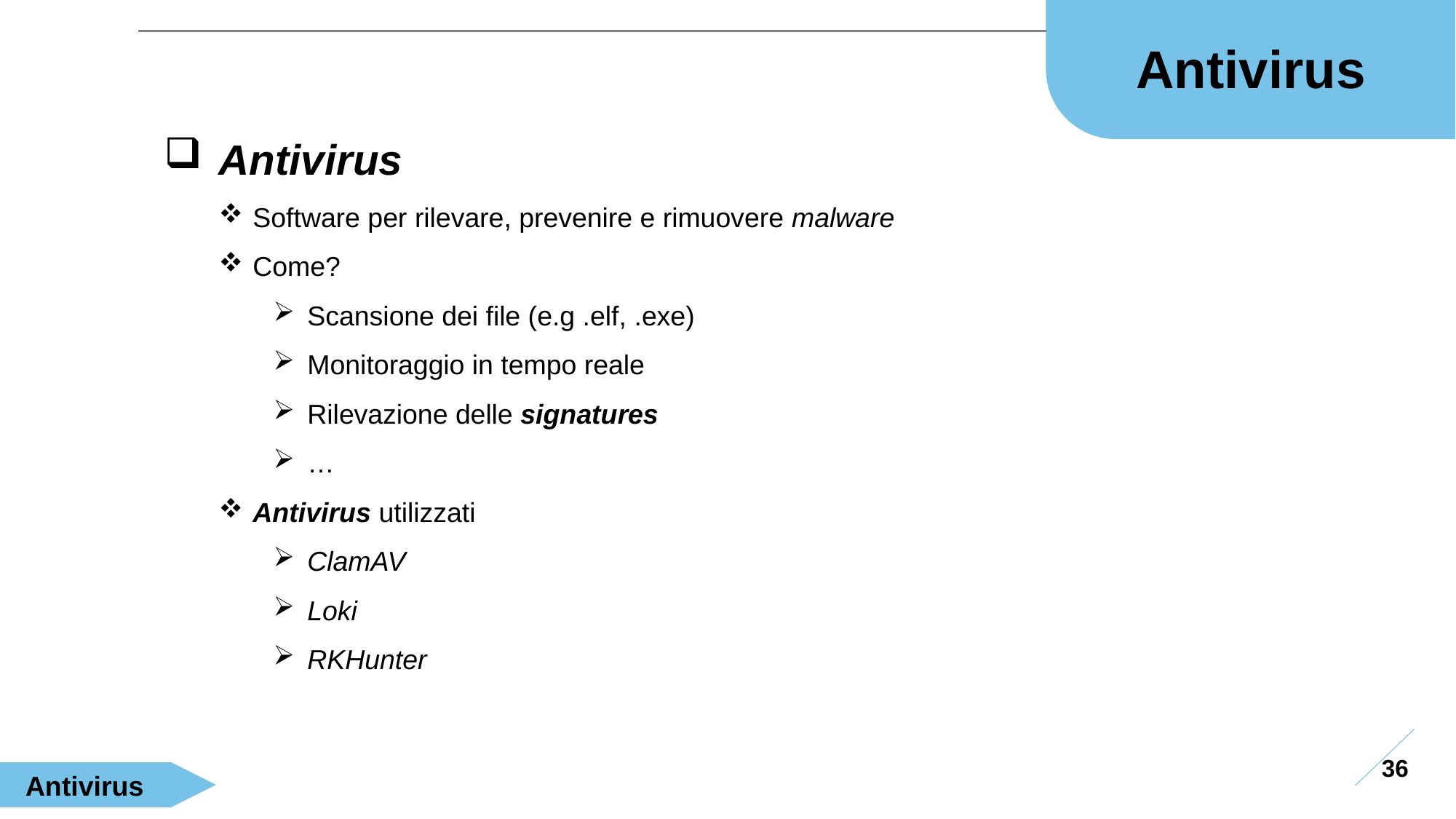

Antivirus
Antivirus
Software per rilevare, prevenire e rimuovere malware
Come?
Scansione dei file (e.g .elf, .exe)
Monitoraggio in tempo reale
Rilevazione delle signatures
…
Antivirus utilizzati
ClamAV
Loki
RKHunter

36

Antivirus